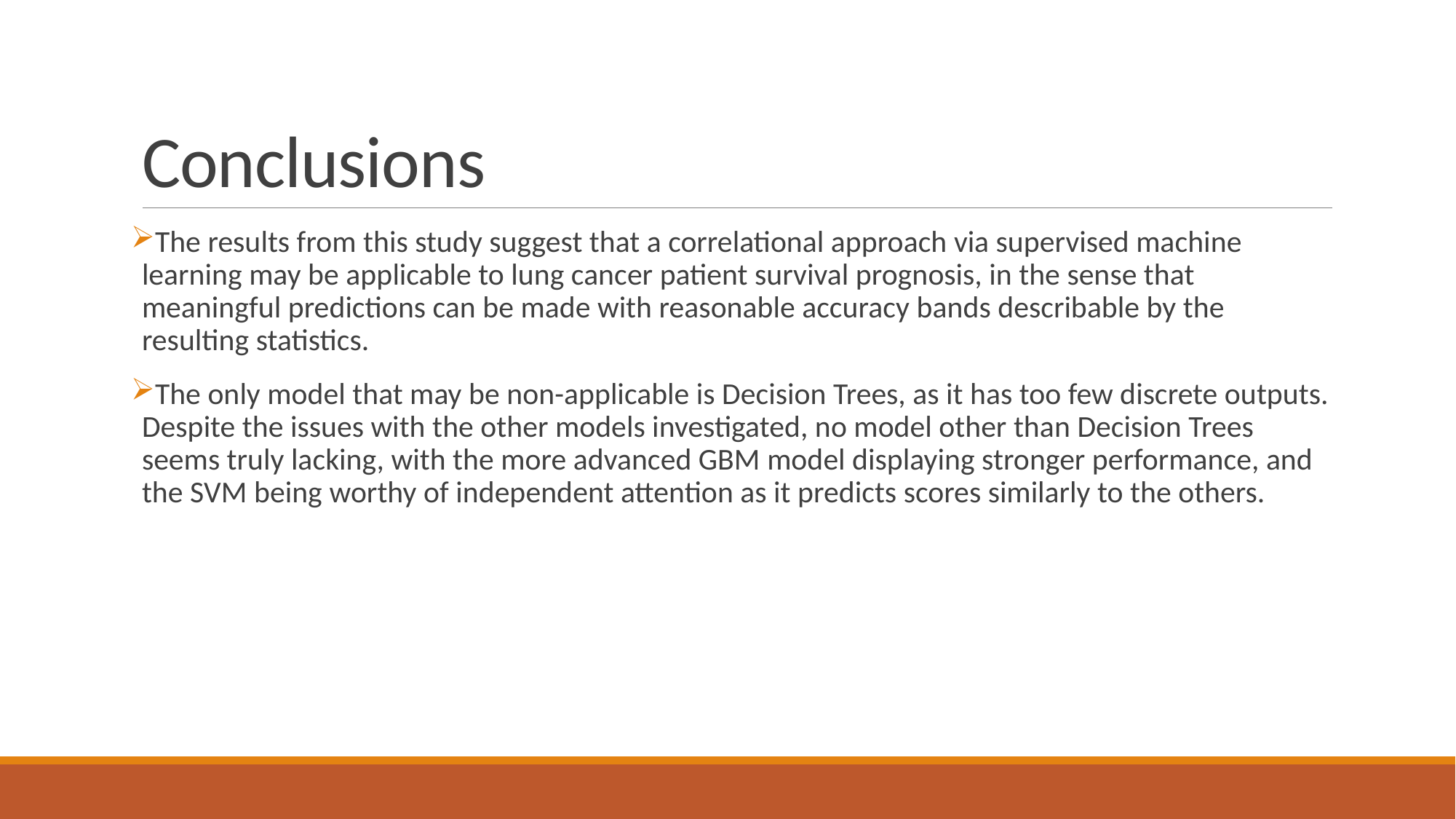

# Conclusions
The results from this study suggest that a correlational approach via supervised machine learning may be applicable to lung cancer patient survival prognosis, in the sense that meaningful predictions can be made with reasonable accuracy bands describable by the resulting statistics.
The only model that may be non-applicable is Decision Trees, as it has too few discrete outputs. Despite the issues with the other models investigated, no model other than Decision Trees seems truly lacking, with the more advanced GBM model displaying stronger performance, and the SVM being worthy of independent attention as it predicts scores similarly to the others.